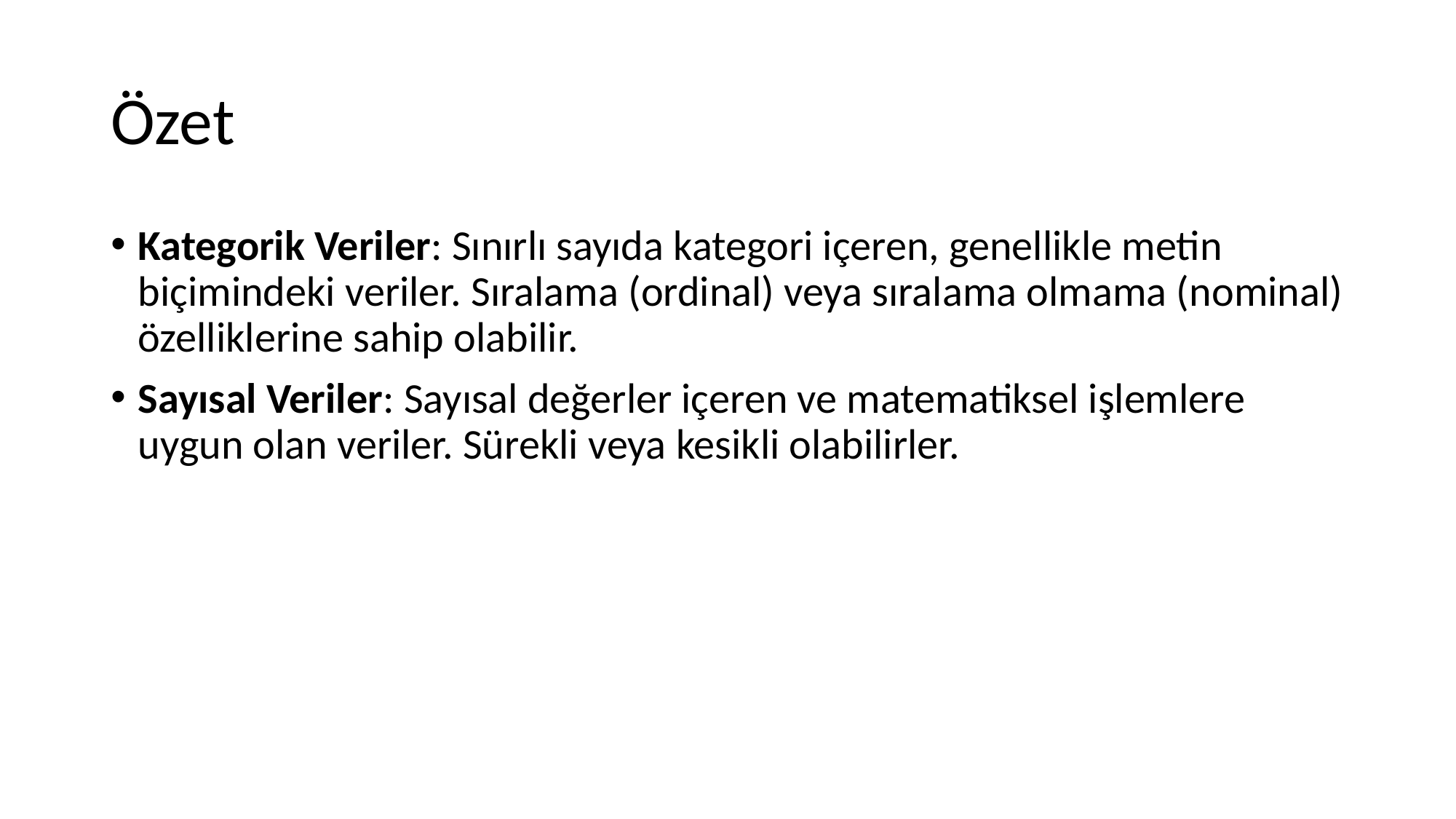

# Özet
Kategorik Veriler: Sınırlı sayıda kategori içeren, genellikle metin biçimindeki veriler. Sıralama (ordinal) veya sıralama olmama (nominal) özelliklerine sahip olabilir.
Sayısal Veriler: Sayısal değerler içeren ve matematiksel işlemlere uygun olan veriler. Sürekli veya kesikli olabilirler.